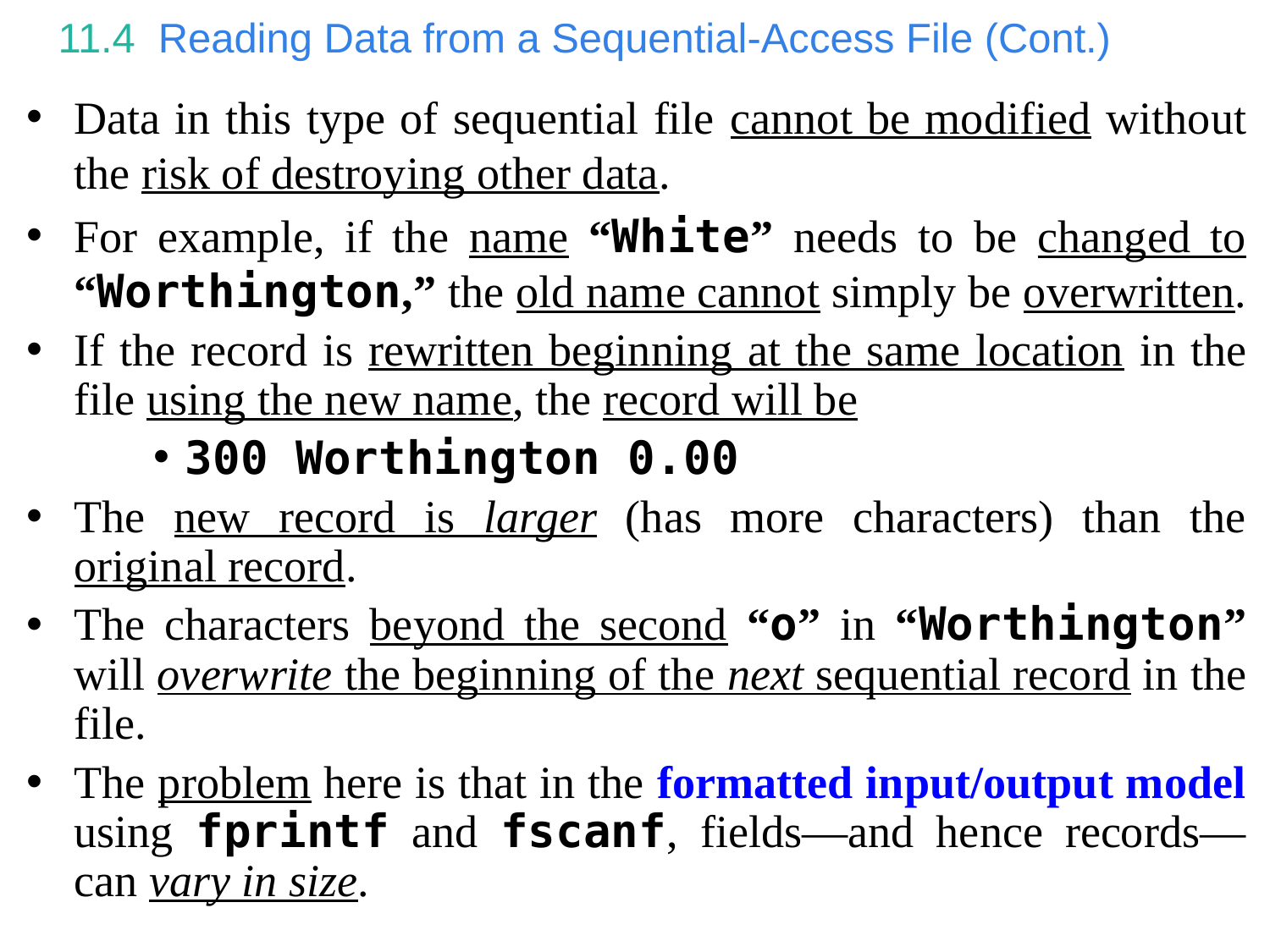

# 11.4  Reading Data from a Sequential-Access File (Cont.)
Data in this type of sequential file cannot be modified without the risk of destroying other data.
For example, if the name “White” needs to be changed to “Worthington,” the old name cannot simply be overwritten.
If the record is rewritten beginning at the same location in the file using the new name, the record will be
300 Worthington 0.00
The new record is larger (has more characters) than the original record.
The characters beyond the second “o” in “Worthington” will overwrite the beginning of the next sequential record in the file.
The problem here is that in the formatted input/output model using fprintf and fscanf, fields—and hence records—can vary in size.